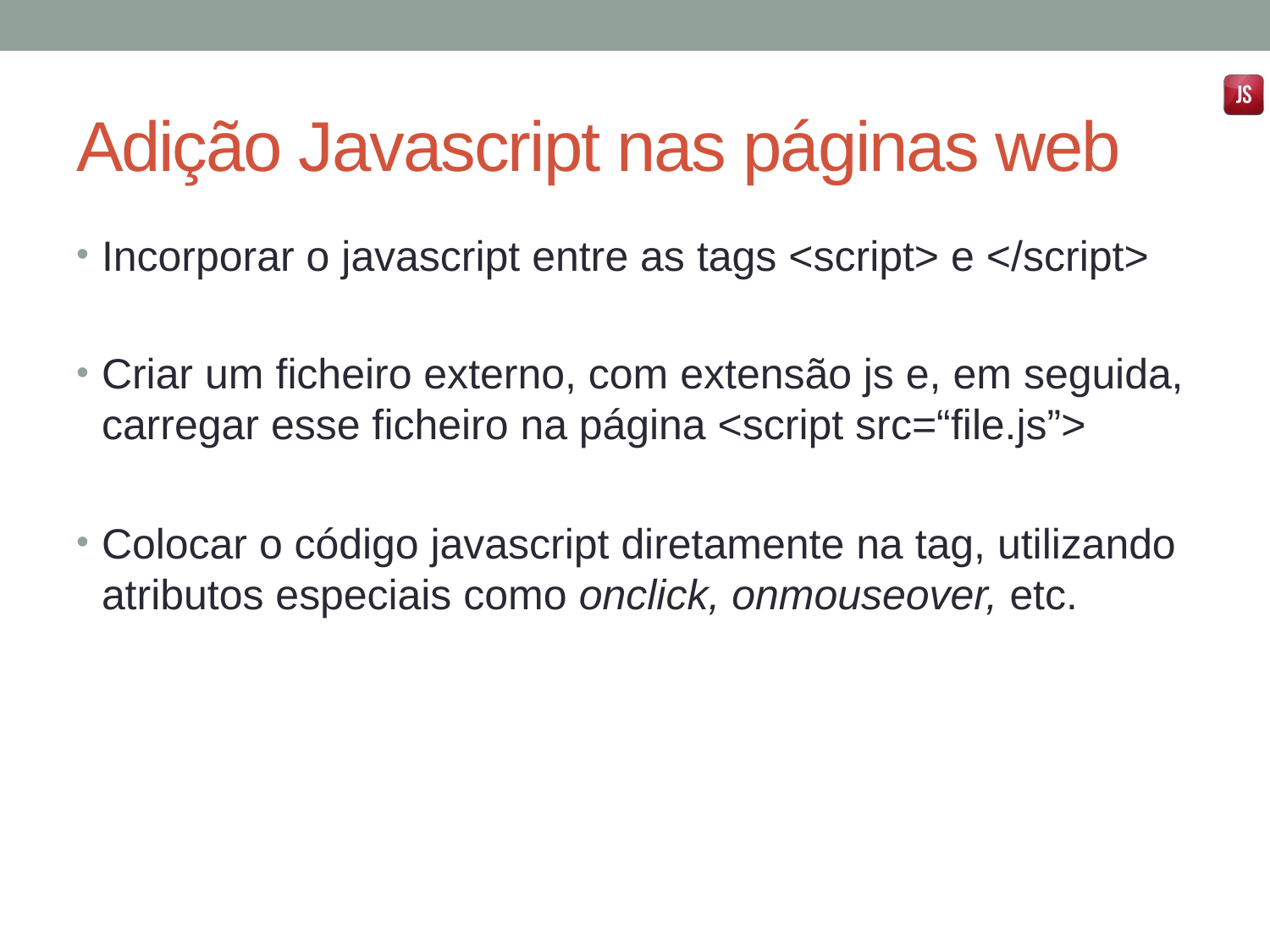

# Adição Javascript nas páginas web
Incorporar o javascript entre as tags <script> e </script>

Criar um ficheiro externo, com extensão js e, em seguida, carregar esse ficheiro na página <script src=“file.js”>

Colocar o código javascript diretamente na tag, utilizando atributos especiais como onclick, onmouseover, etc.